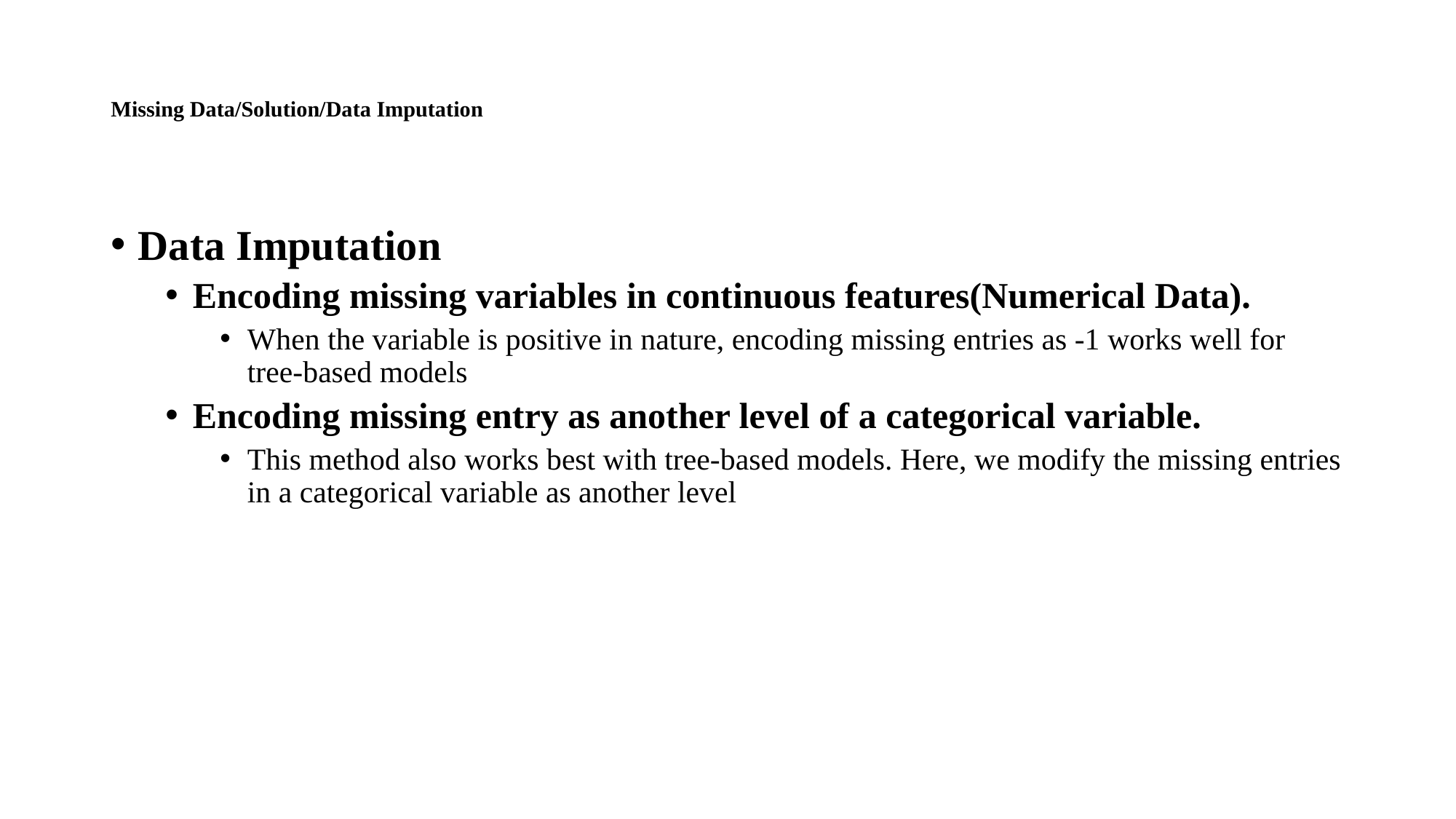

# Missing Data/Solution/Data Imputation
Data Imputation
Encoding missing variables in continuous features(Numerical Data).
When the variable is positive in nature, encoding missing entries as -1 works well for tree-based models
Encoding missing entry as another level of a categorical variable.
This method also works best with tree-based models. Here, we modify the missing entries in a categorical variable as another level